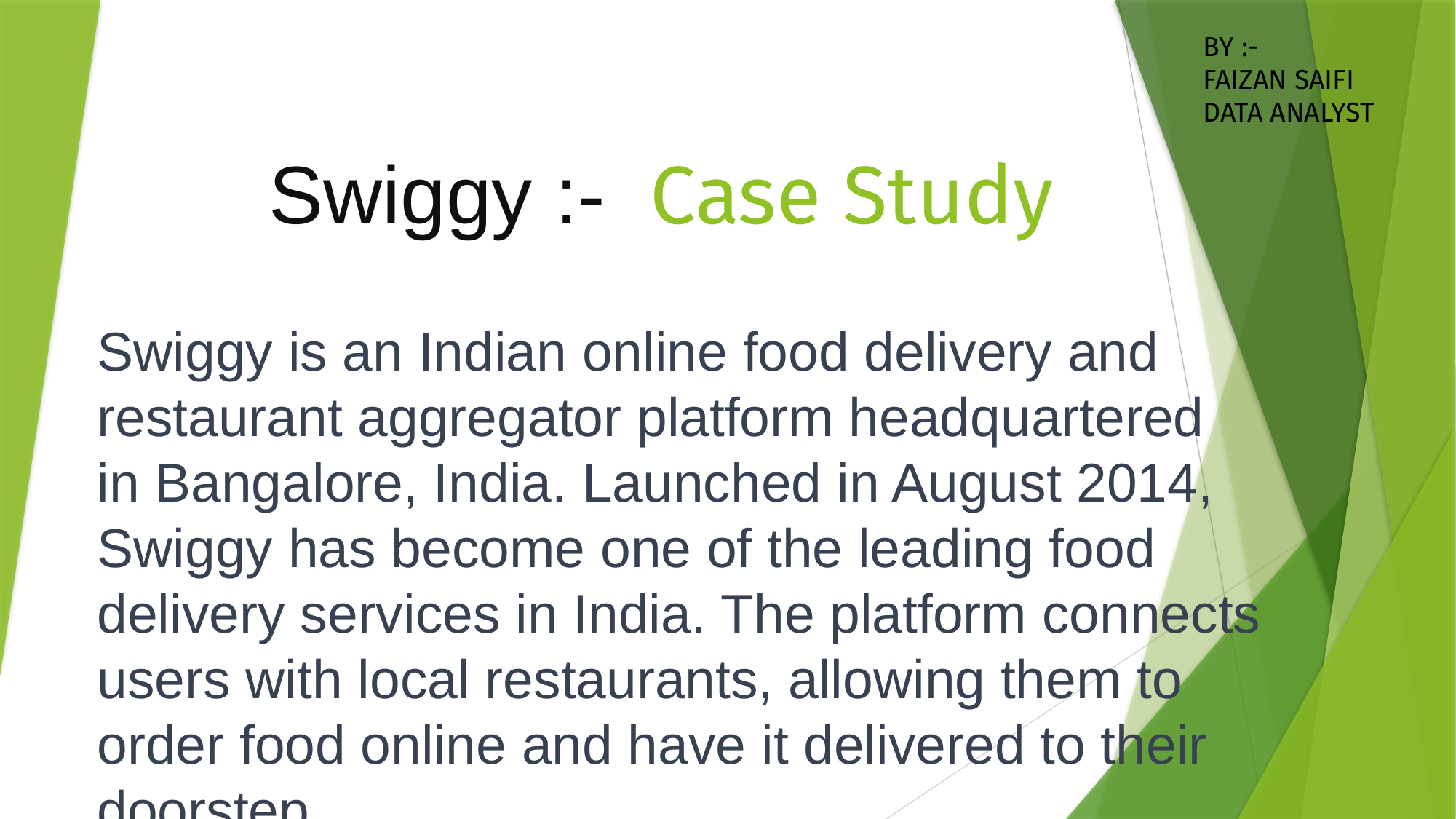

BY :-
FAIZAN SAIFI
DATA ANALYST
# Swiggy :-  Case Study
Swiggy is an Indian online food delivery and restaurant aggregator platform headquartered in Bangalore, India. Launched in August 2014, Swiggy has become one of the leading food delivery services in India. The platform connects users with local restaurants, allowing them to order food online and have it delivered to their doorstep.